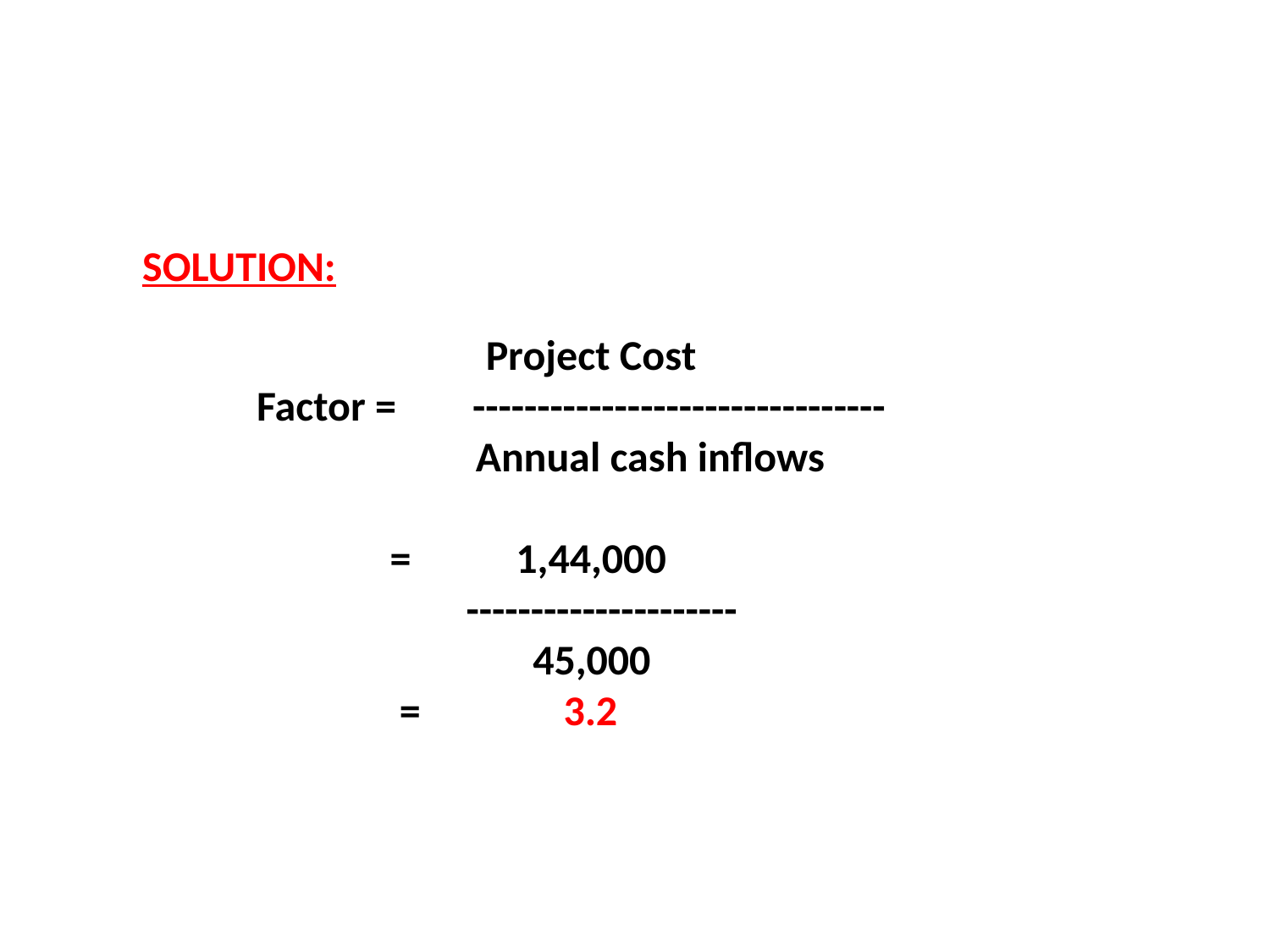

SOLUTION:

                                       Project Cost
            Factor =        --------------------------------
                                   Annual cash inflows

                          =           1,44,000
                                  ---------------------
                                         45,000
                           =               3.2